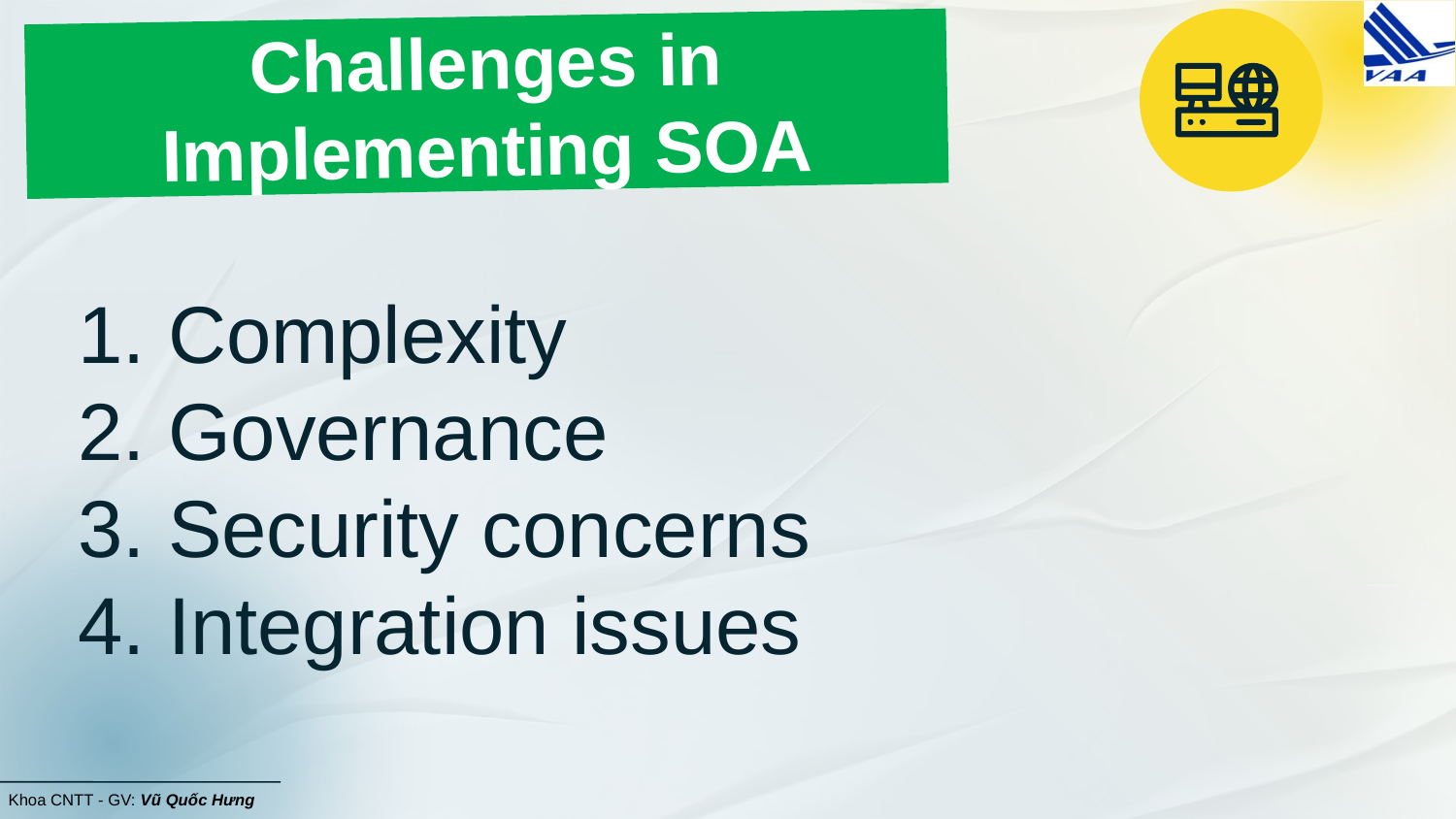

# Challenges in Implementing SOA
1. Complexity
2. Governance
3. Security concerns
4. Integration issues